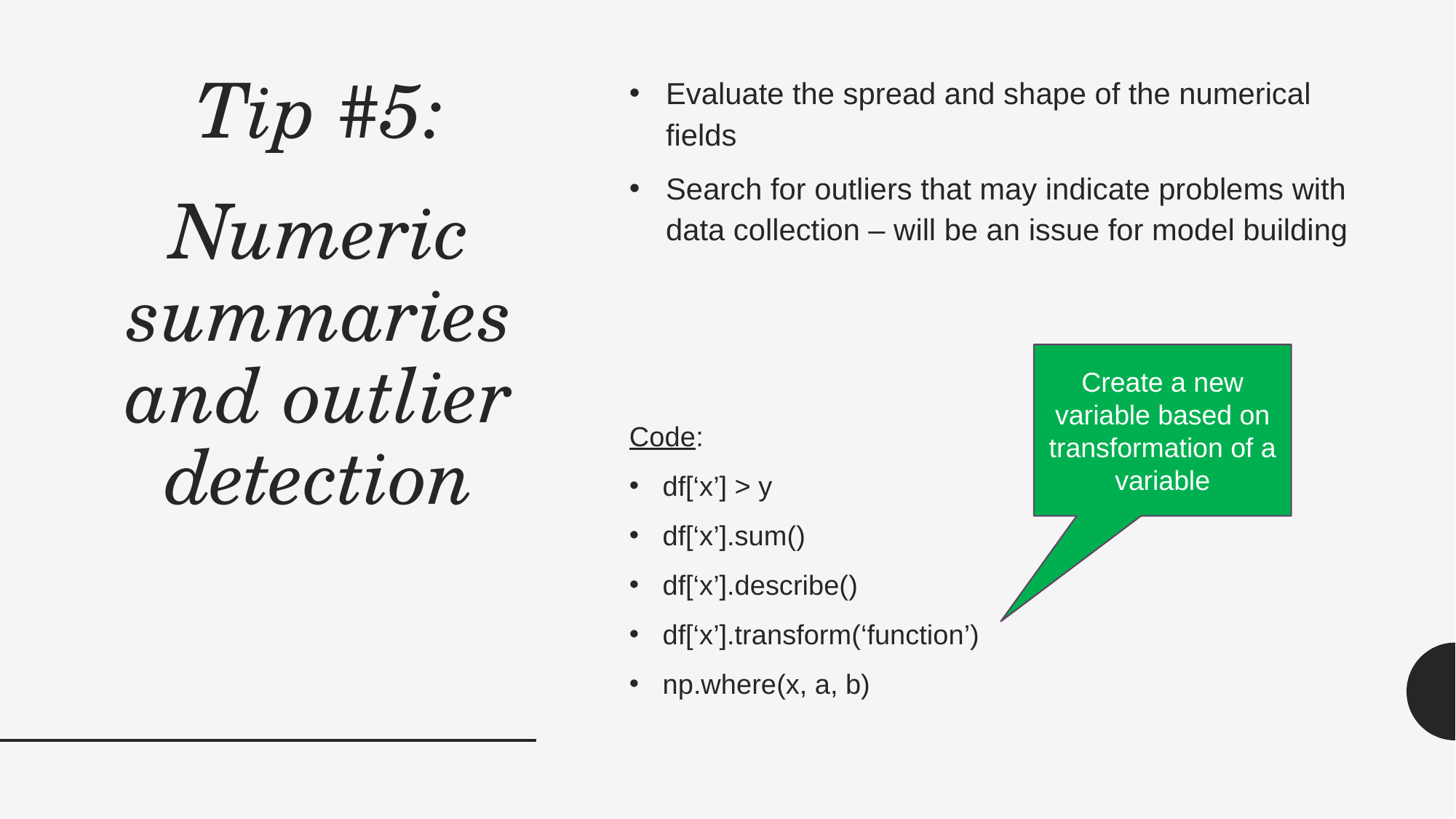

Evaluate the spread and shape of the numerical fields
Search for outliers that may indicate problems with data collection – will be an issue for model building

# Tip #5: Numeric summaries and outlier detection
Create a new variable based on transformation of a variable
Code:
df[‘x’] > y
df[‘x’].sum()
df[‘x’].describe()
df[‘x’].transform(‘function’)
np.where(x, a, b)